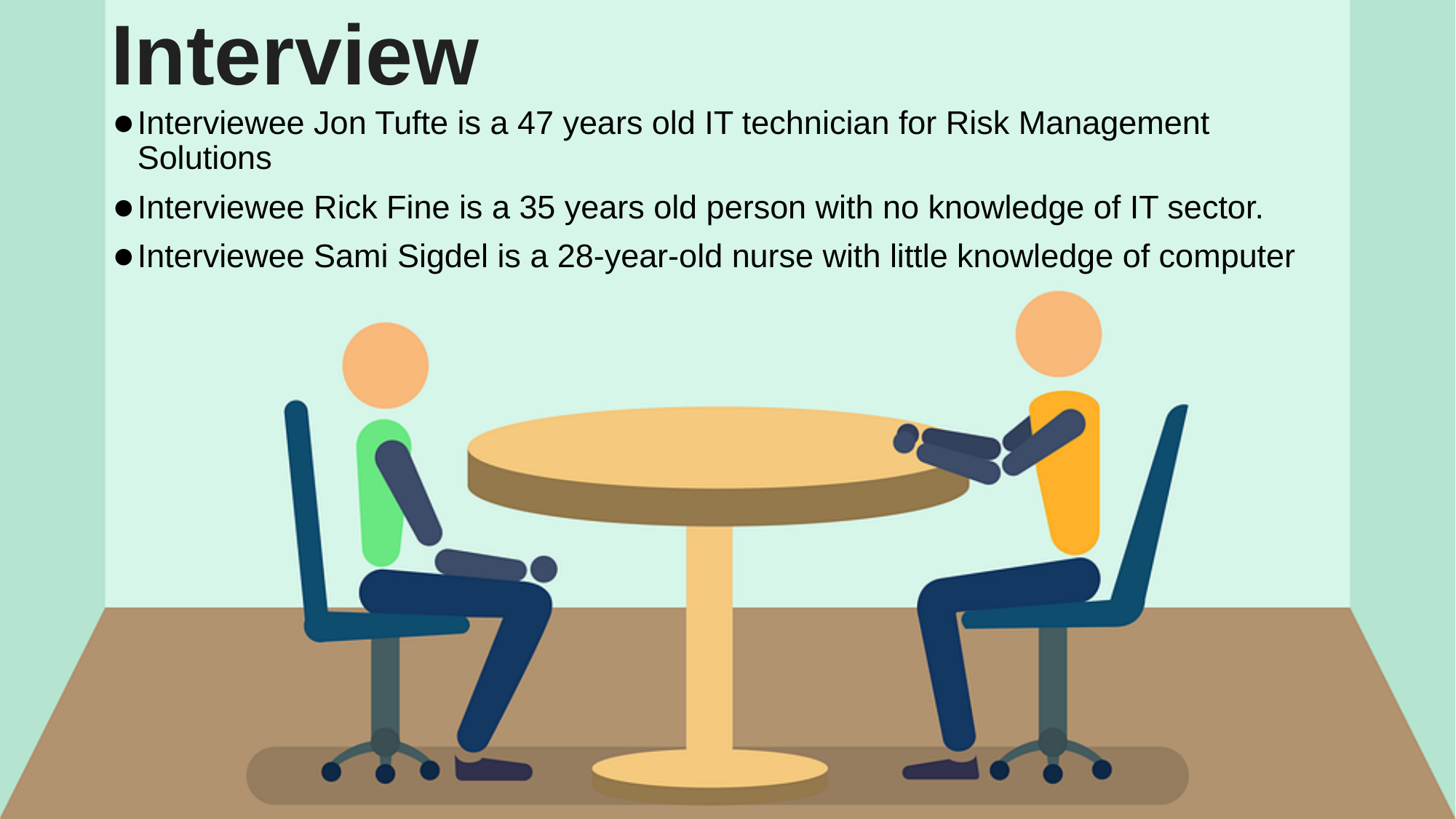

# Interview
Interviewee Jon Tufte is a 47 years old IT technician for Risk Management Solutions
Interviewee Rick Fine is a 35 years old person with no knowledge of IT sector.
Interviewee Sami Sigdel is a 28-year-old nurse with little knowledge of computer